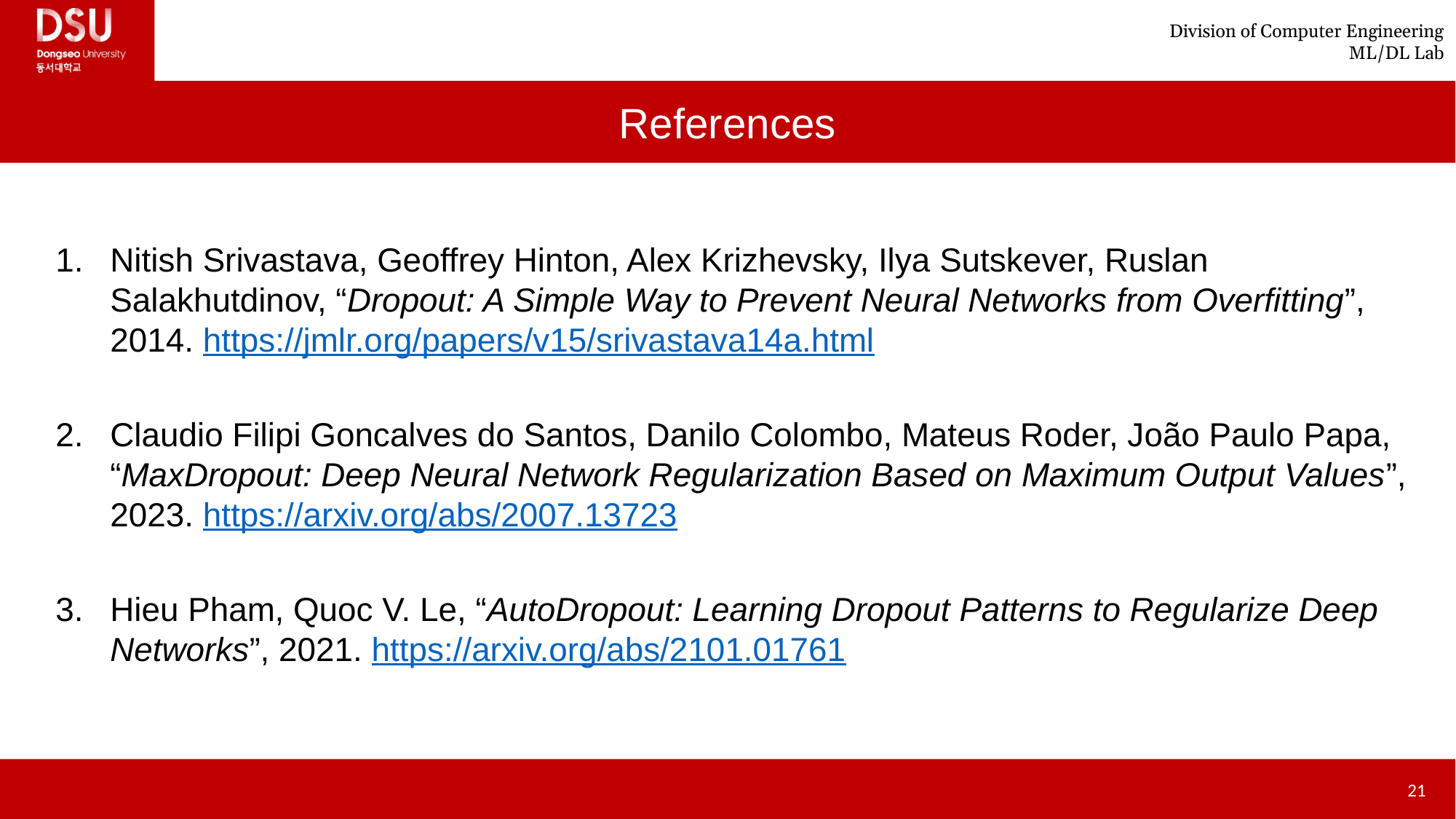

# References
Nitish Srivastava, Geoffrey Hinton, Alex Krizhevsky, Ilya Sutskever, Ruslan Salakhutdinov, “Dropout: A Simple Way to Prevent Neural Networks from Overfitting”, 2014. https://jmlr.org/papers/v15/srivastava14a.html

Claudio Filipi Goncalves do Santos, Danilo Colombo, Mateus Roder, João Paulo Papa, “MaxDropout: Deep Neural Network Regularization Based on Maximum Output Values”, 2023. https://arxiv.org/abs/2007.13723

Hieu Pham, Quoc V. Le, “AutoDropout: Learning Dropout Patterns to Regularize Deep Networks”, 2021. https://arxiv.org/abs/2101.01761

21